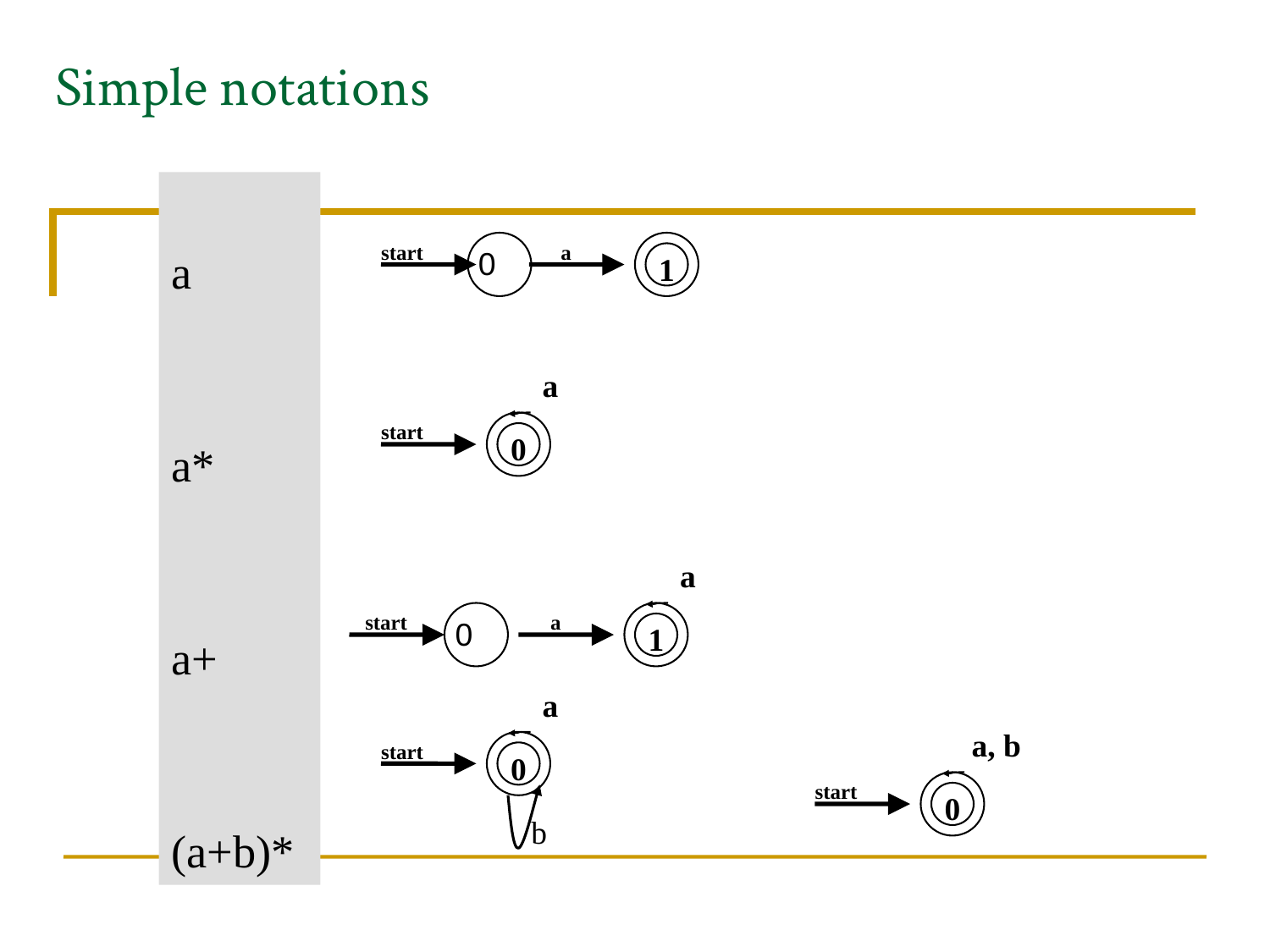

# Simple notations

a

a*

a+

(a+b)*
start

0

a

1

a
start

0

a

1

start

0

a

a
start

0

b
   a, b
start

0